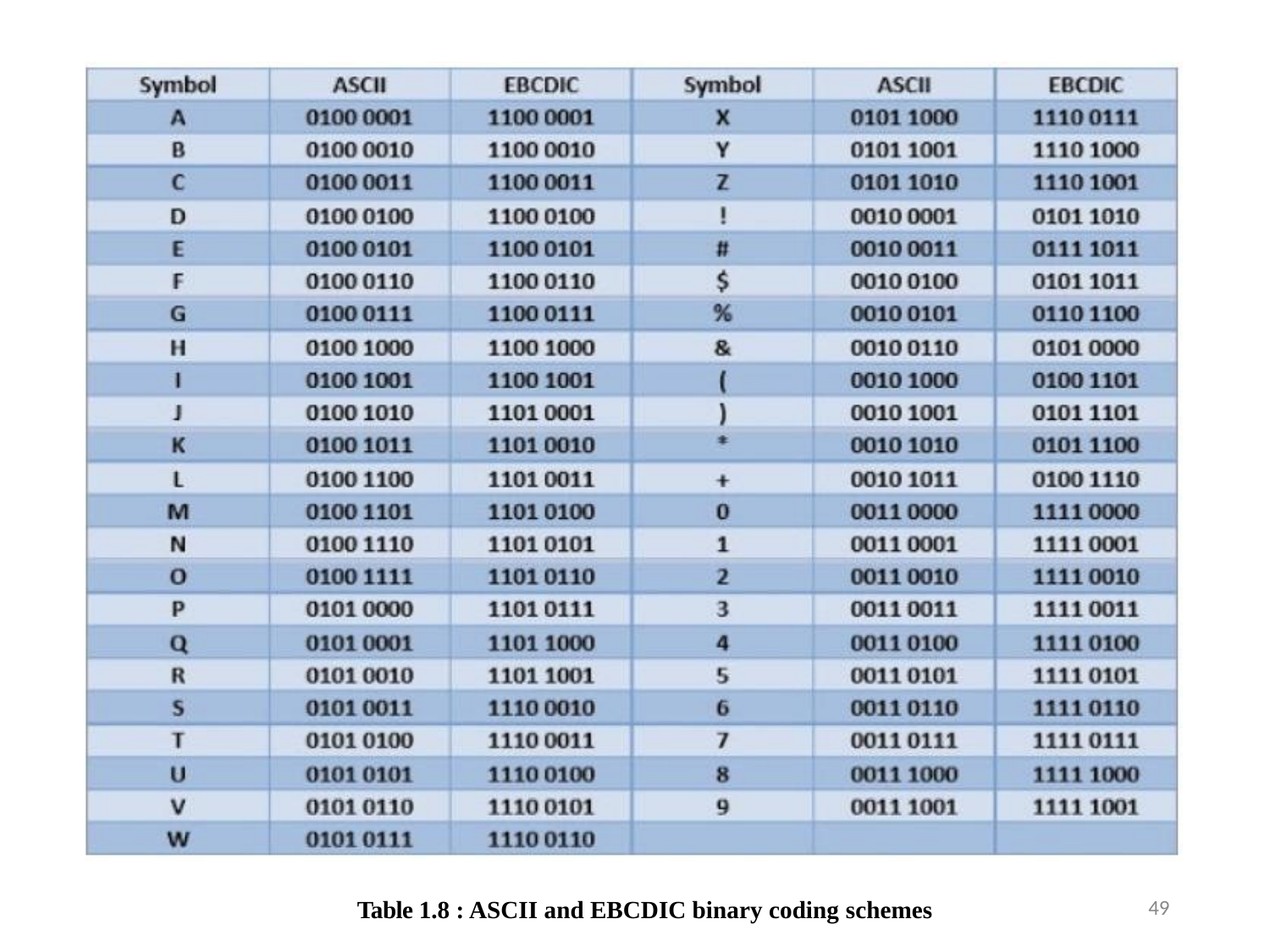

Table 1.8 : ASCII and EBCDIC binary coding schemes
49